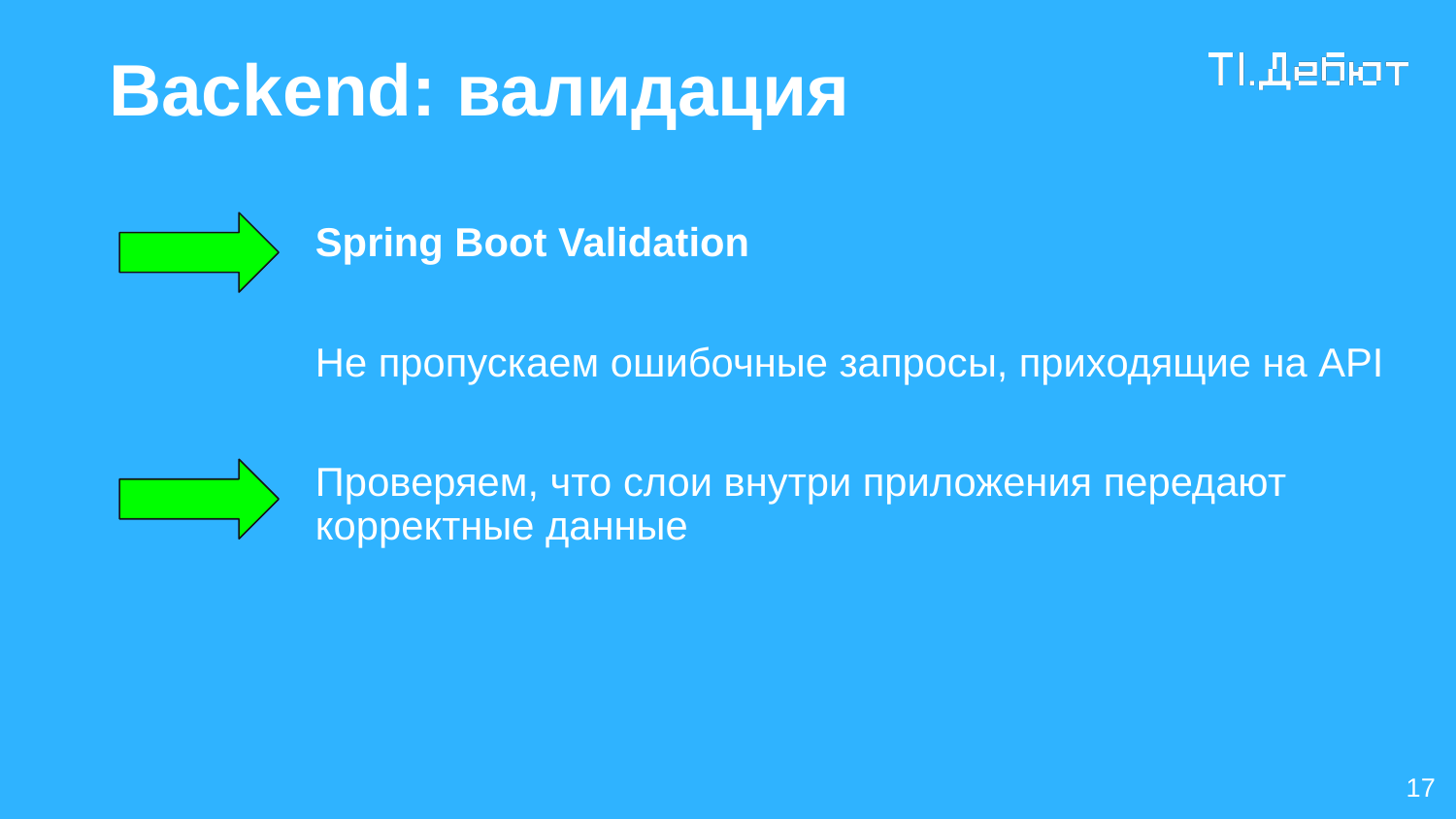

# Backend: валидация

Spring Boot Validation

Не пропускаем ошибочные запросы, приходящие на API

Проверяем, что слои внутри приложения передают корректные данные

17